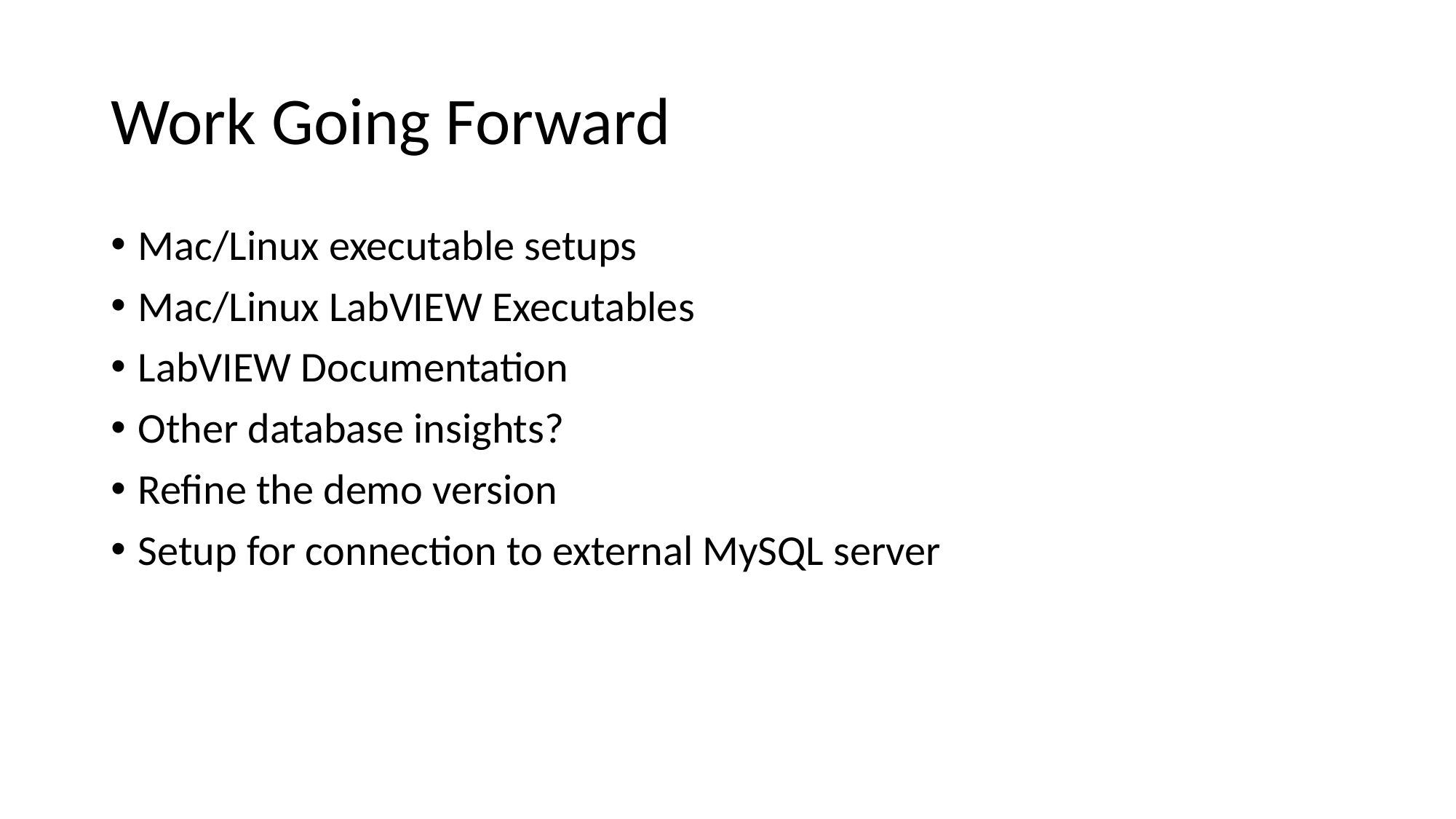

# Work Going Forward
Mac/Linux executable setups
Mac/Linux LabVIEW Executables
LabVIEW Documentation
Other database insights?
Refine the demo version
Setup for connection to external MySQL server